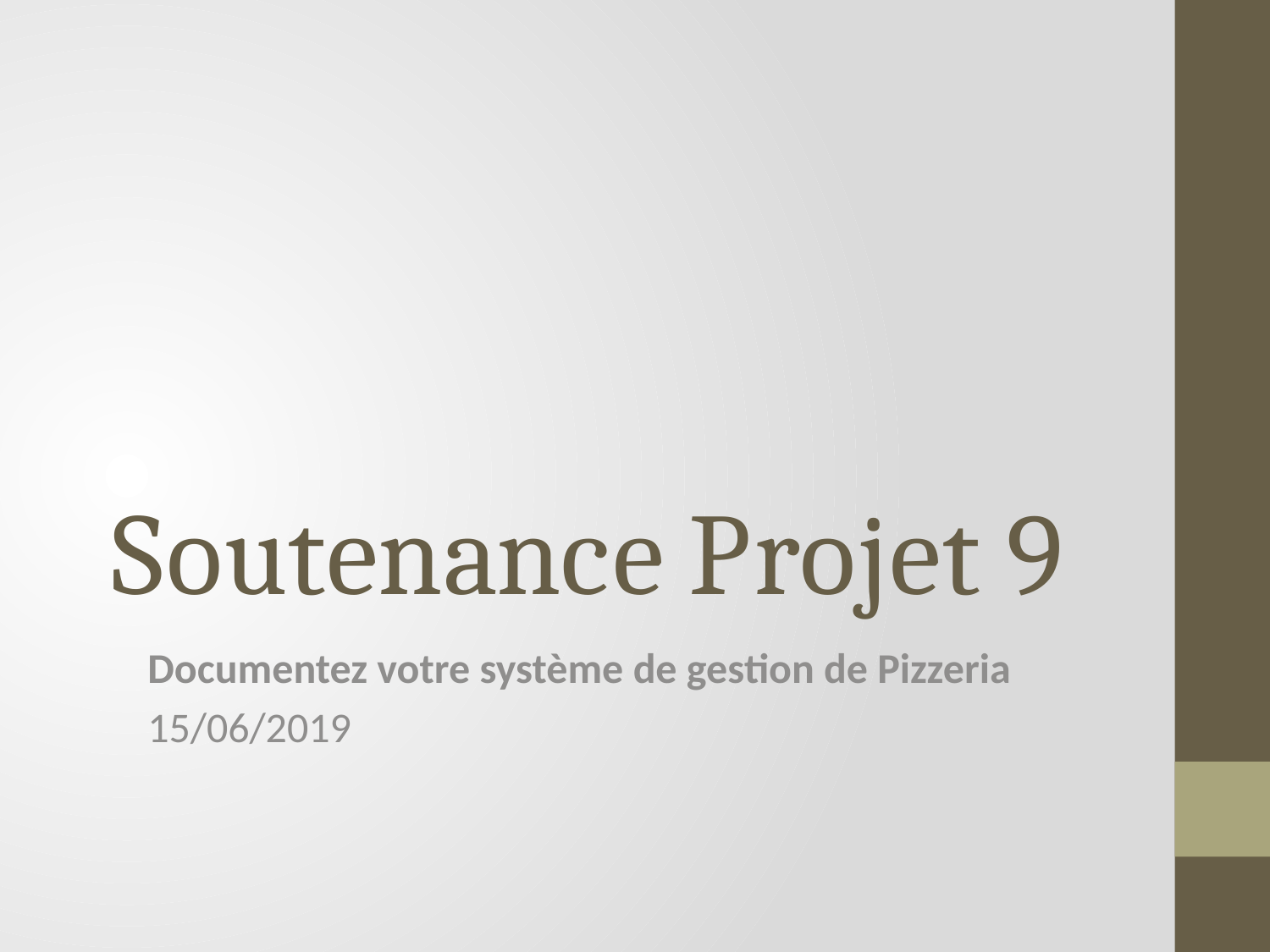

# Soutenance Projet 9
Documentez votre système de gestion de Pizzeria
15/06/2019